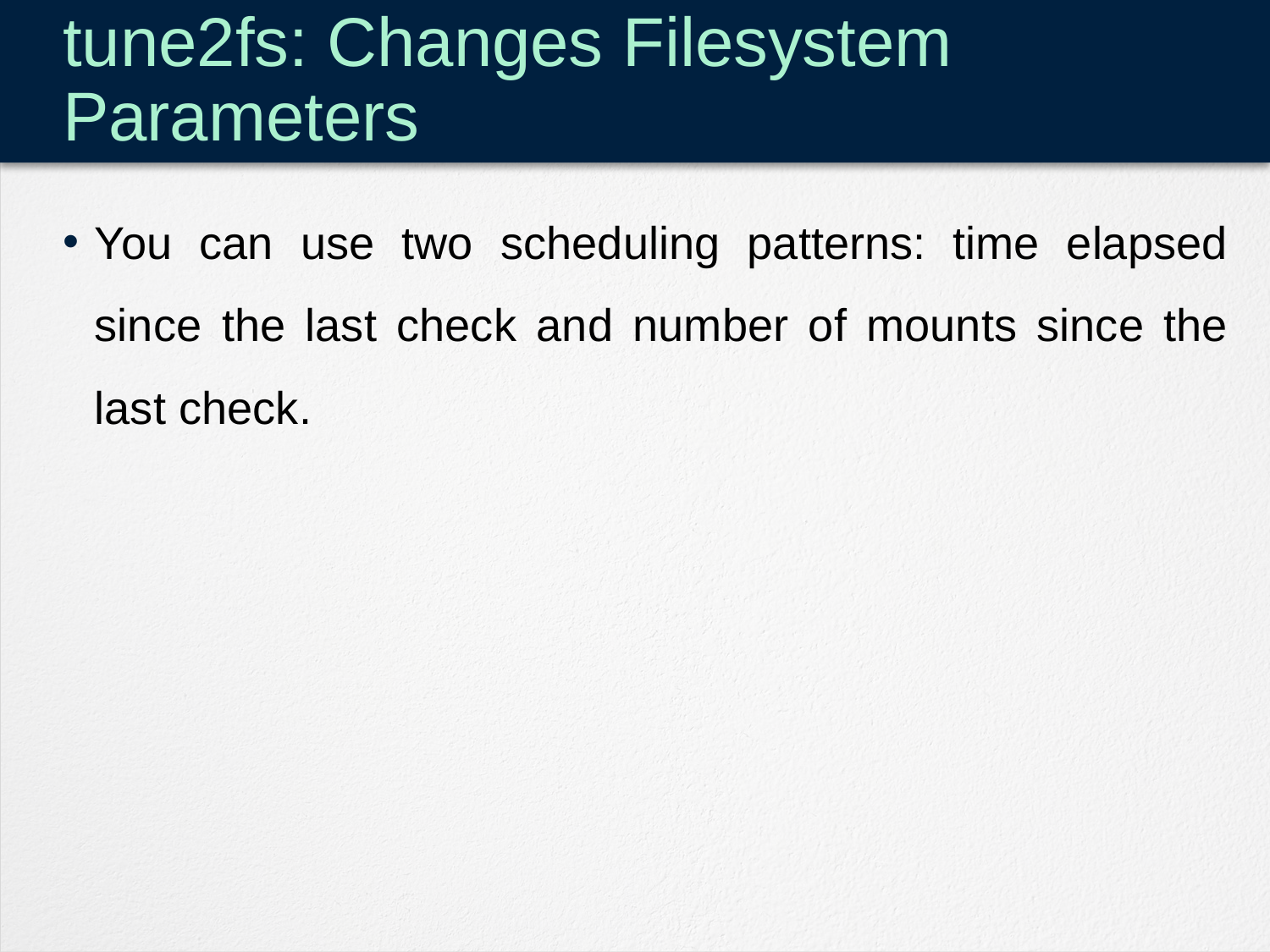

# tune2fs: Changes Filesystem Parameters
You can use two scheduling patterns: time elapsed since the last check and number of mounts since the last check.